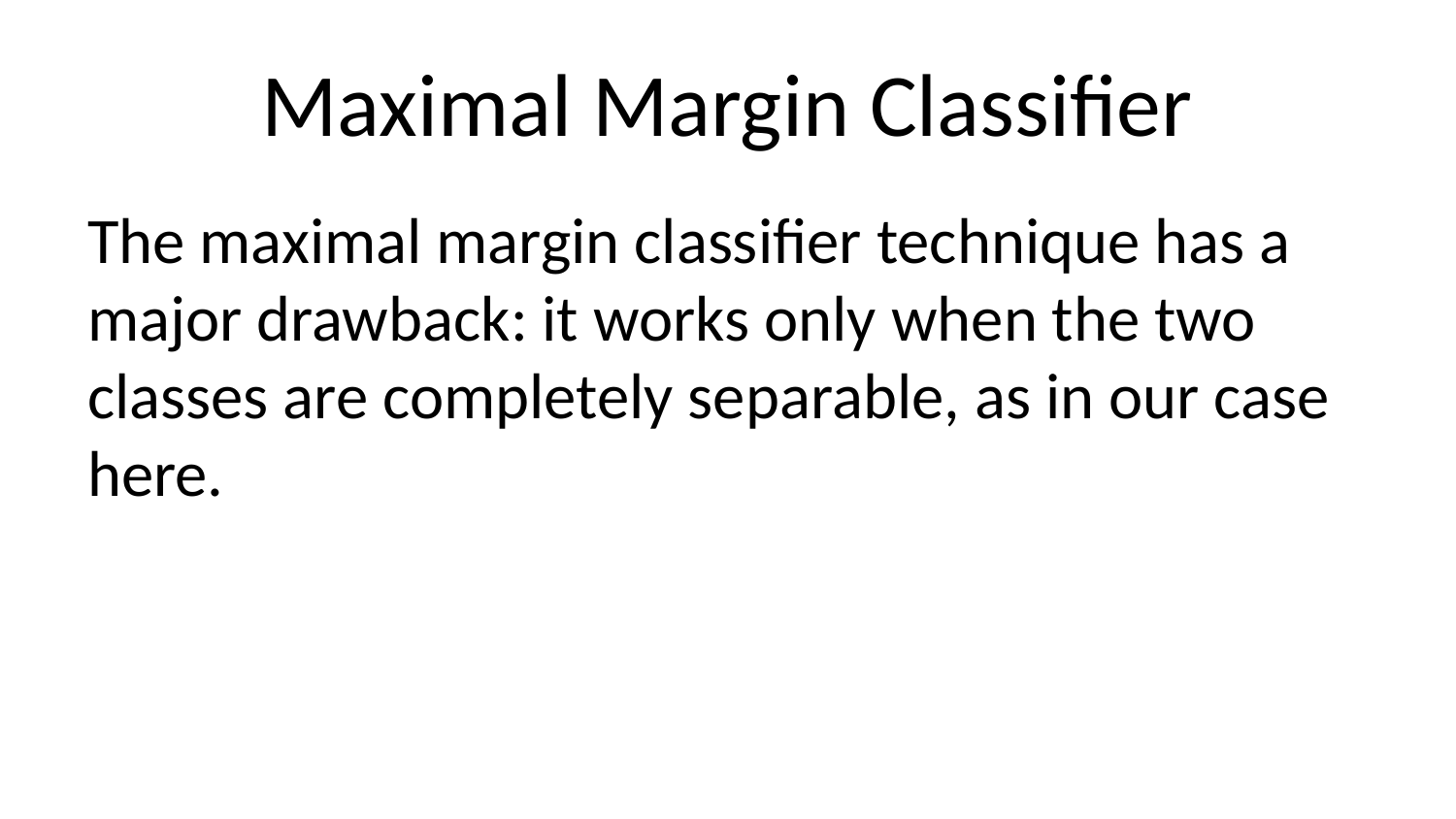

# Maximal Margin Classifier
The maximal margin classifier technique has a major drawback: it works only when the two classes are completely separable, as in our case here.